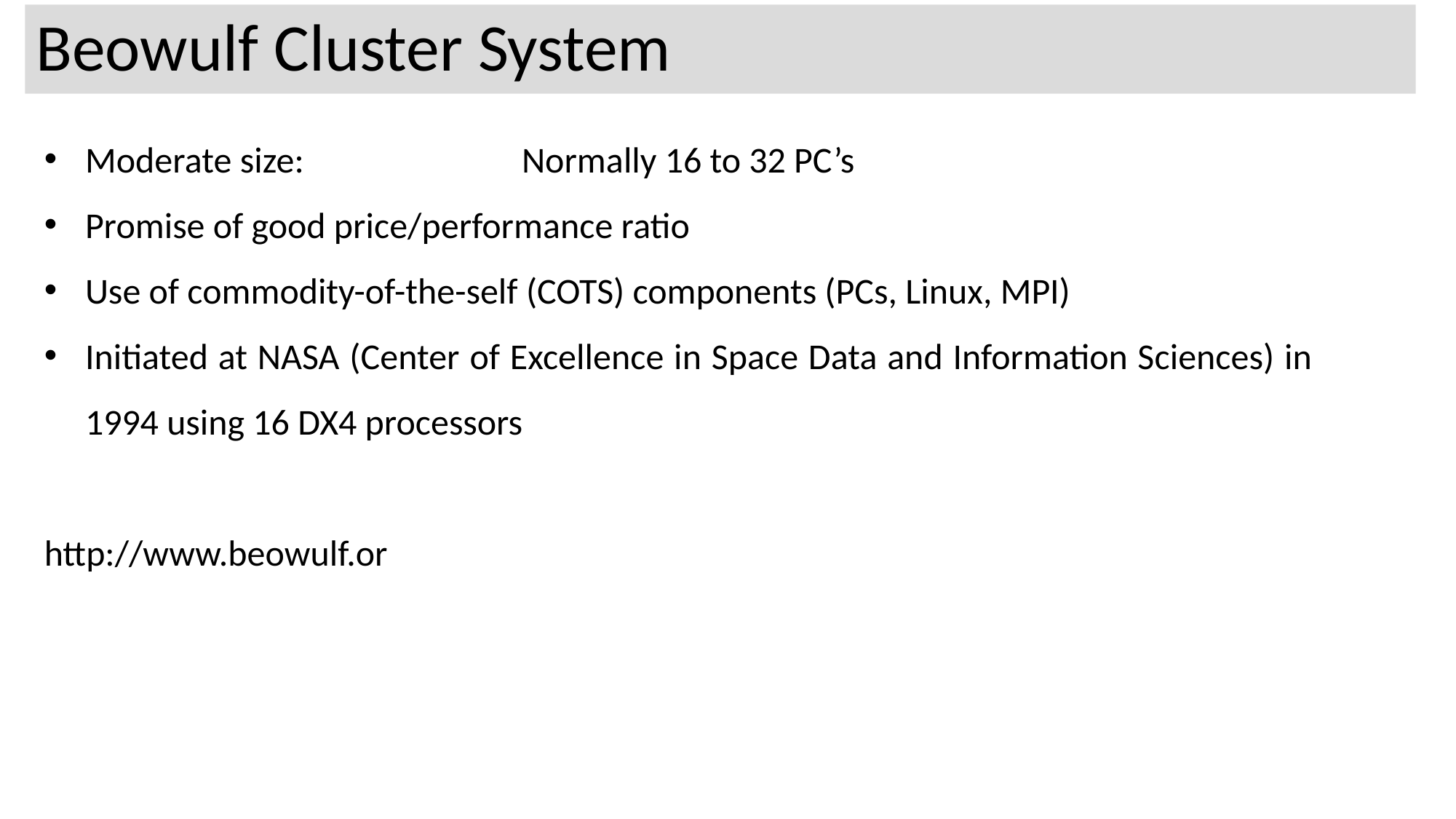

# Beowulf Cluster System
Moderate size:		Normally 16 to 32 PC’s 
Promise of good price/performance ratio 
Use of commodity-of-the-self (COTS) components (PCs, Linux, MPI) 
Initiated at NASA (Center of Excellence in Space Data and Information Sciences) in 1994 using 16 DX4 processors 

http://www.beowulf.or